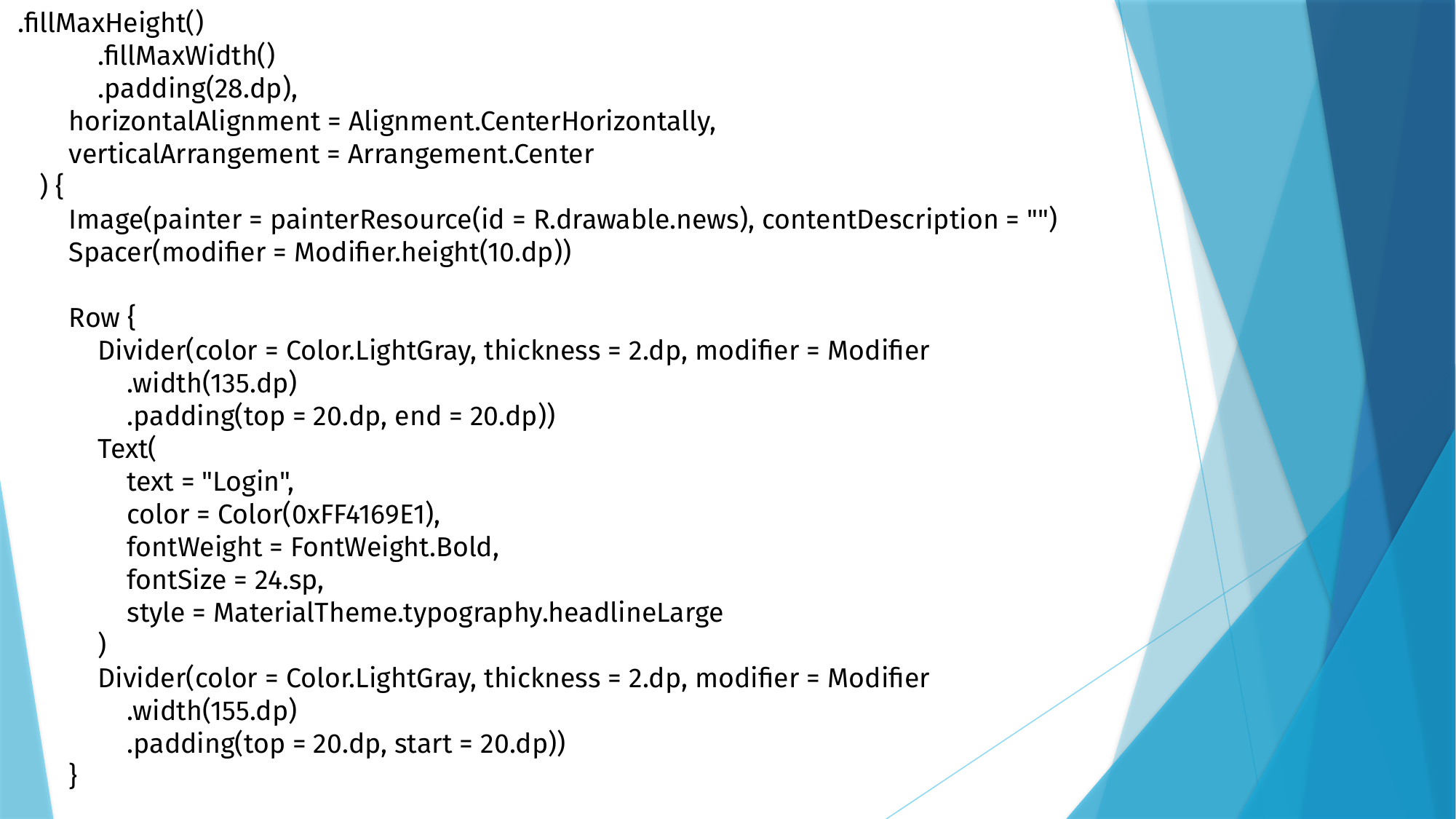

.fillMaxHeight()
            .fillMaxWidth()
            .padding(28.dp),
        horizontalAlignment = Alignment.CenterHorizontally,
        verticalArrangement = Arrangement.Center
    ) {
        Image(painter = painterResource(id = R.drawable.news), contentDescription = "")
        Spacer(modifier = Modifier.height(10.dp))

        Row {
            Divider(color = Color.LightGray, thickness = 2.dp, modifier = Modifier
                .width(135.dp)
                .padding(top = 20.dp, end = 20.dp))
            Text(
                text = "Login",
                color = Color(0xFF4169E1),
                fontWeight = FontWeight.Bold,
                fontSize = 24.sp,
                style = MaterialTheme.typography.headlineLarge
            )
            Divider(color = Color.LightGray, thickness = 2.dp, modifier = Modifier
                .width(155.dp)
                .padding(top = 20.dp, start = 20.dp))
        }